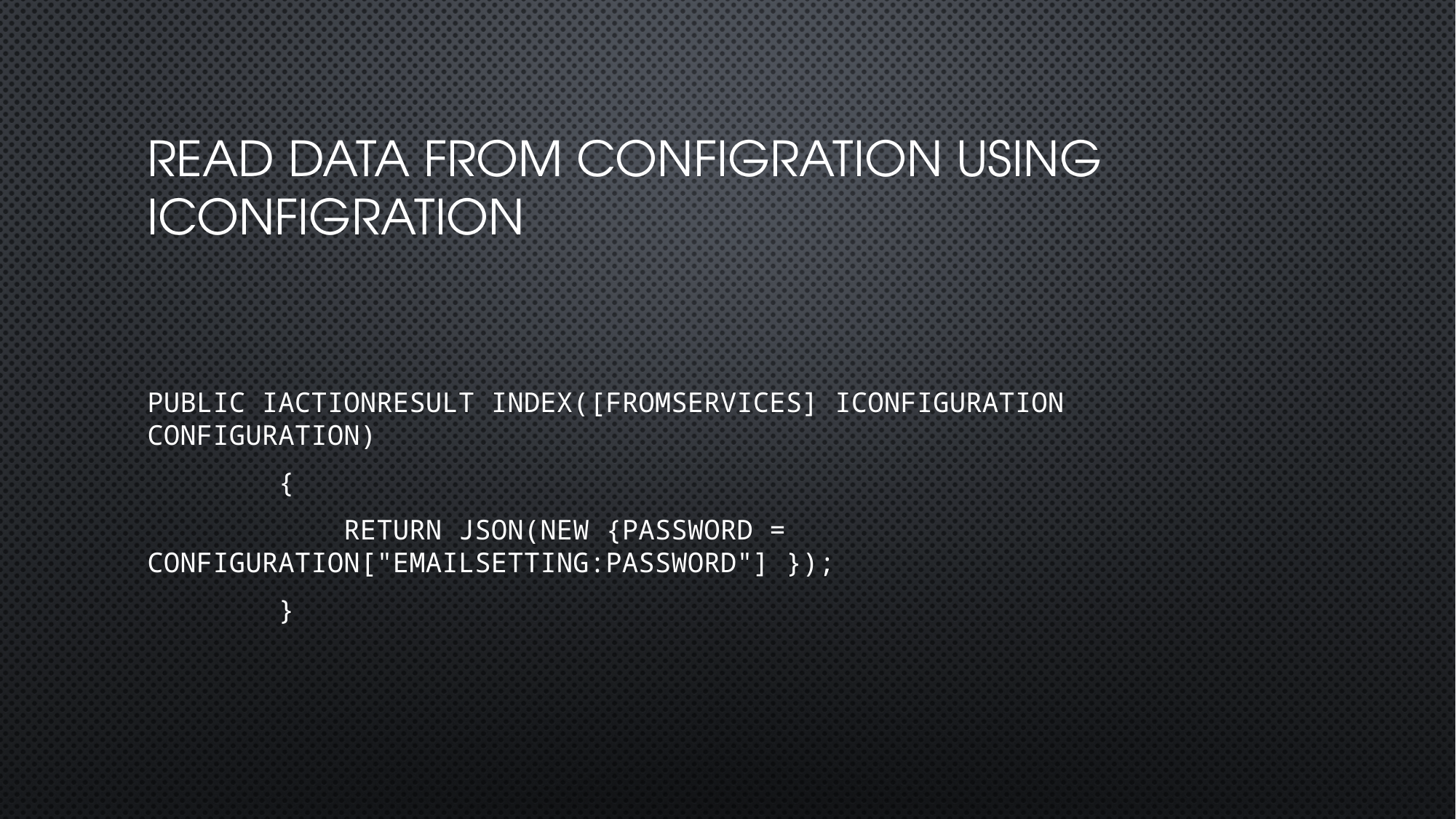

# Read Data From Configration Using IConfigration
public IActionResult Index([FromServices] IConfiguration configuration)
        {
            return Json(new {password = configuration["EmailSetting:Password"] });
        }